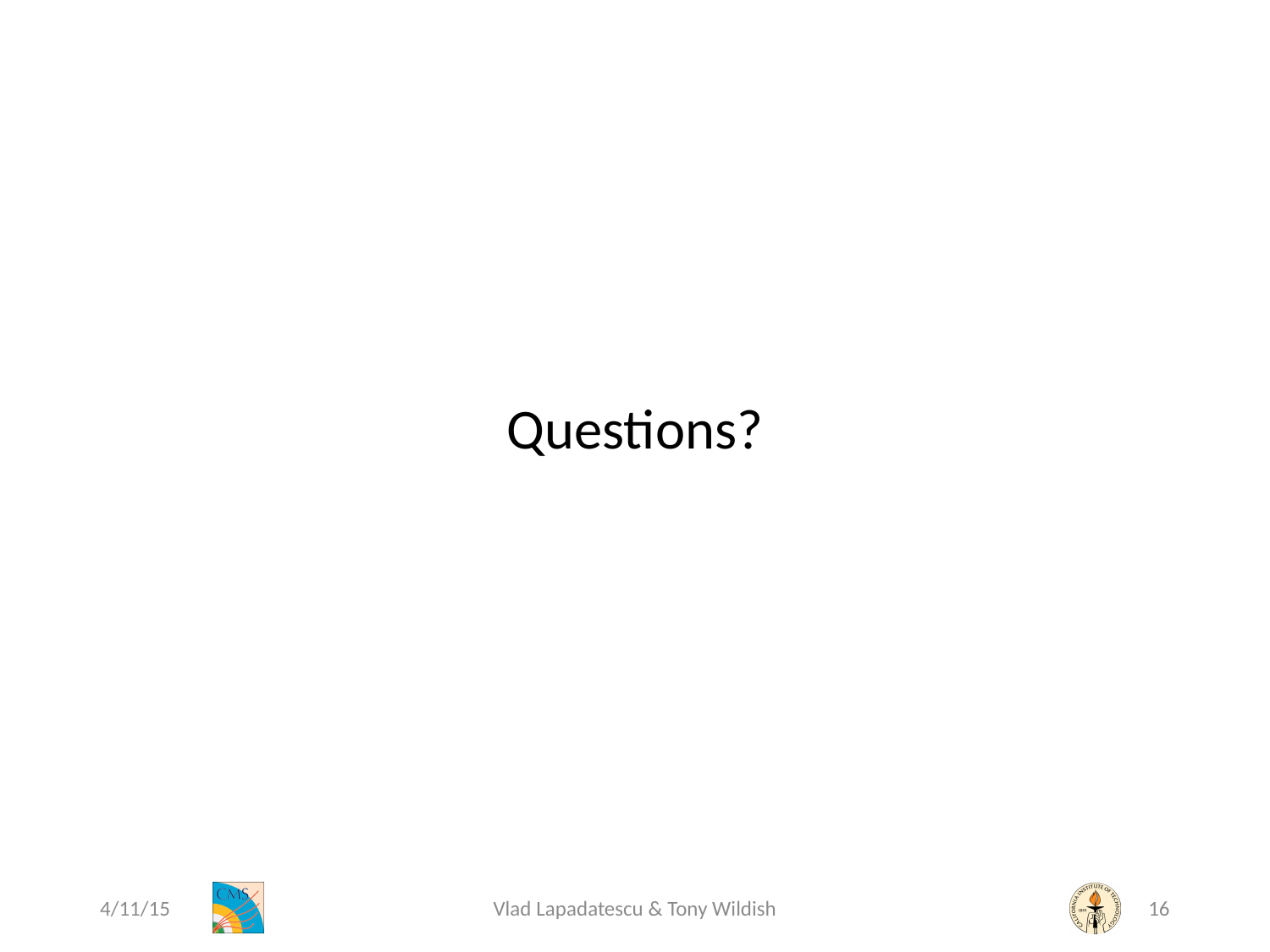

Questions?
4/11/15
Vlad Lapadatescu & Tony Wildish
16